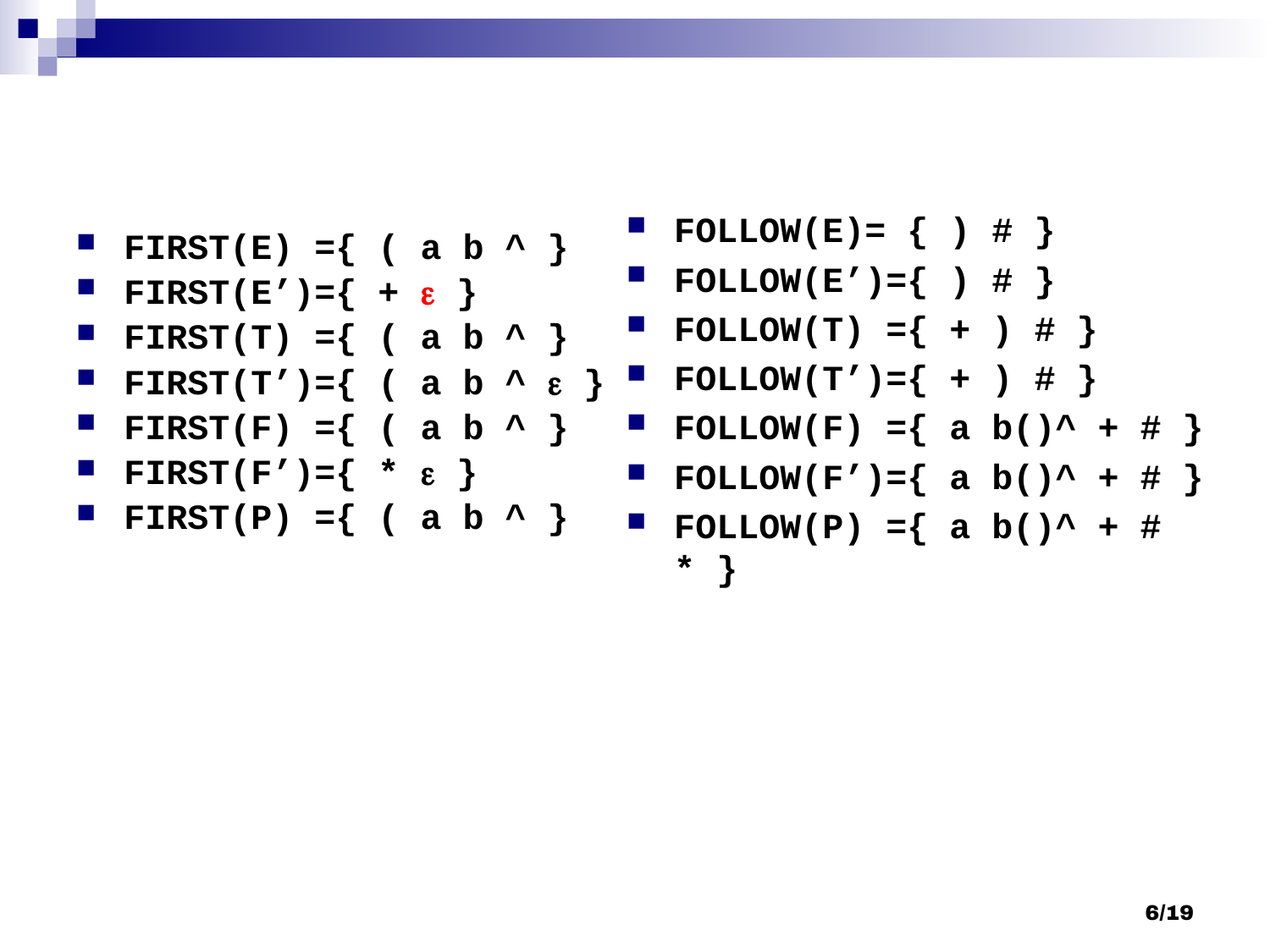

#
FOLLOW(E)= { ) # }
FOLLOW(E’)={ ) # }
FOLLOW(T) ={ + ) # }
FOLLOW(T’)={ + ) # }
FOLLOW(F) ={ a b()^ + # }
FOLLOW(F’)={ a b()^ + # }
FOLLOW(P) ={ a b()^ + # * }
FIRST(E) ={ ( a b ^ }
FIRST(E’)={ + ε }
FIRST(T) ={ ( a b ^ }
FIRST(T’)={ ( a b ^ ε }
FIRST(F) ={ ( a b ^ }
FIRST(F’)={ * ε }
FIRST(P) ={ ( a b ^ }
6/19